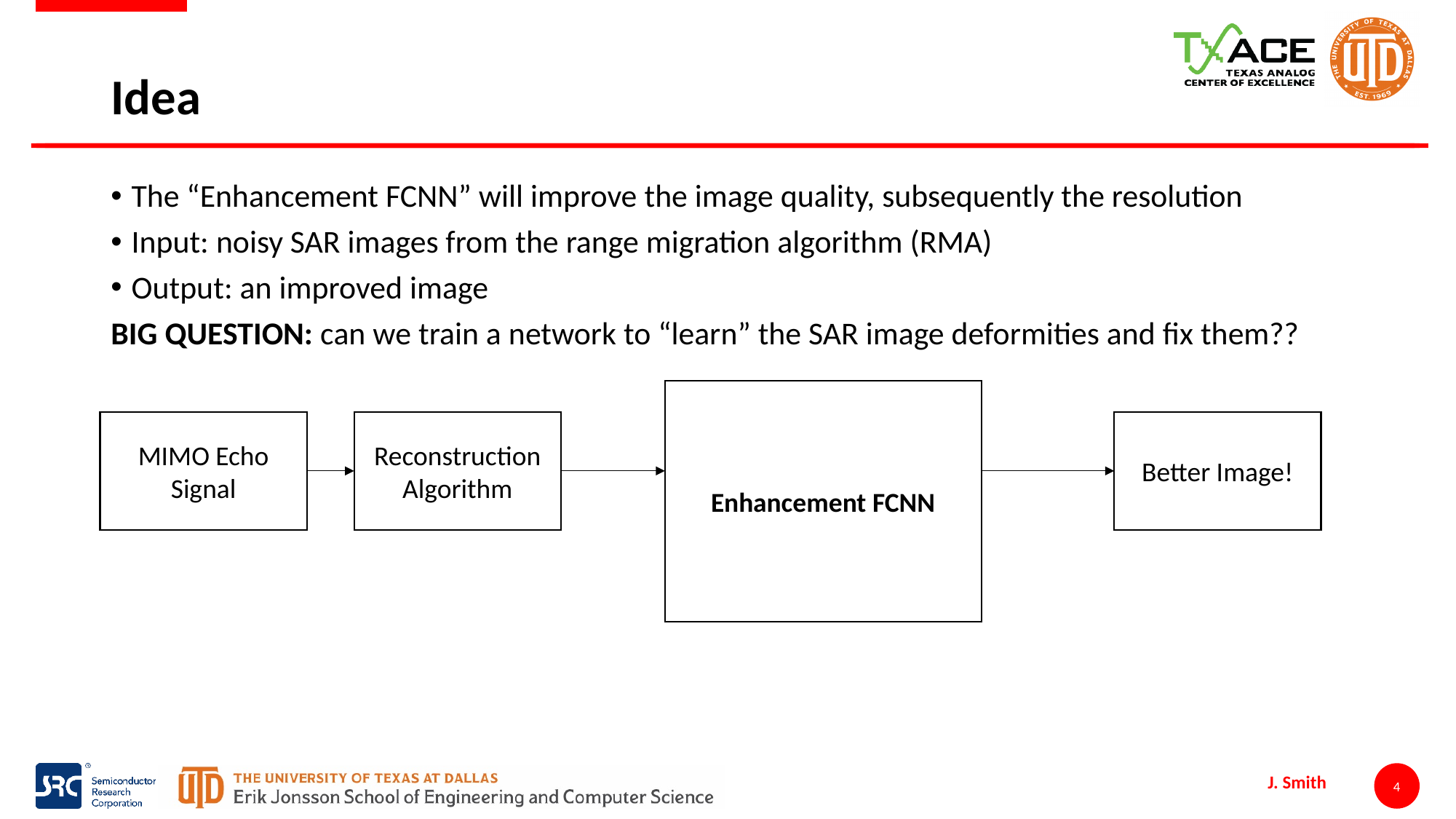

# Idea
The “Enhancement FCNN” will improve the image quality, subsequently the resolution
Input: noisy SAR images from the range migration algorithm (RMA)
Output: an improved image
BIG QUESTION: can we train a network to “learn” the SAR image deformities and fix them??
Enhancement FCNN
MIMO Echo Signal
Reconstruction Algorithm
Better Image!